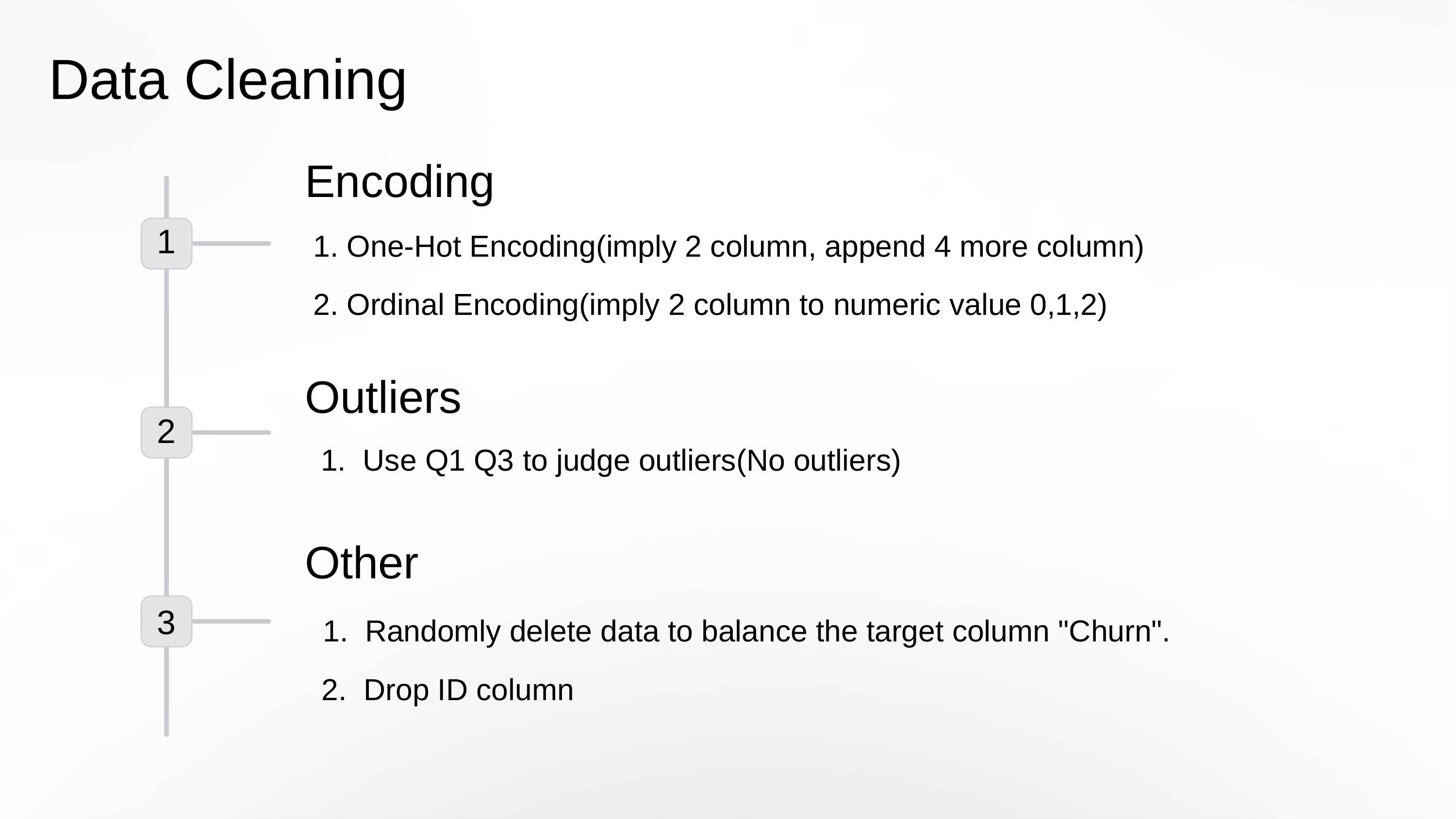

Data Cleaning

Encoding

1

 1. One-Hot Encoding(imply 2 column, append 4 more column)

 2. Ordinal Encoding(imply 2 column to numeric value 0,1,2)

Outliers

2

  Use Q1 Q3 to judge outliers(No outliers)
Other

3
  Randomly delete data to balance the target column "Churn".

  2.  Drop ID column